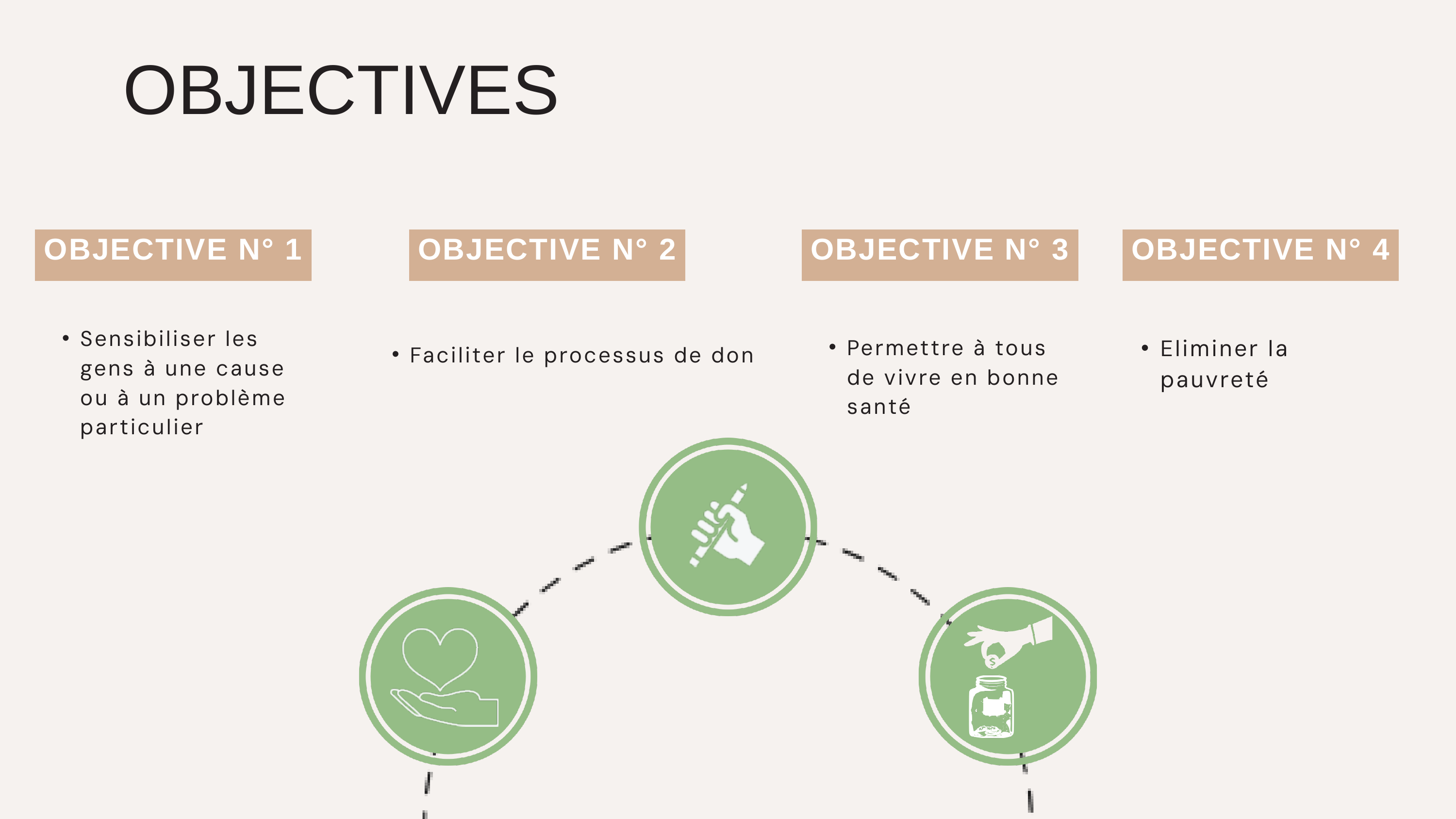

OBJECTIVES

OBJECTIVE N° 1

OBJECTIVE N° 2

OBJECTIVE N° 3

OBJECTIVE N° 4
Sensibiliser les gens à une cause ou à un problème particulier
Permettre à tous de vivre en bonne santé
Eliminer la pauvreté
Faciliter le processus de don